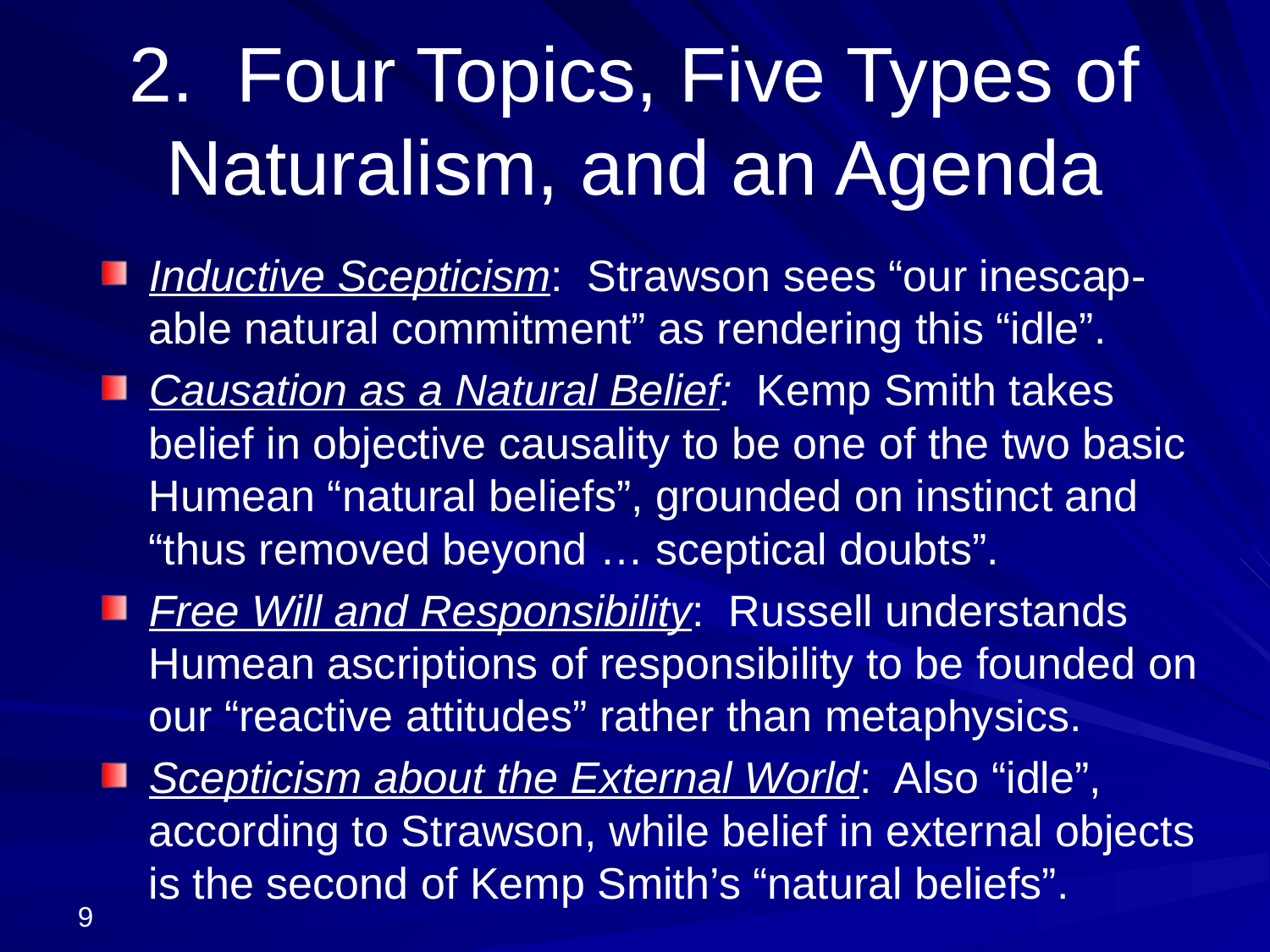

# 2.  Four Topics, Five Types of Naturalism, and an Agenda
Inductive Scepticism:  Strawson sees “our inescap-able natural commitment” as rendering this “idle”.
Causation as a Natural Belief:  Kemp Smith takes belief in objective causality to be one of the two basic Humean “natural beliefs”, grounded on instinct and “thus removed beyond … sceptical doubts”.
Free Will and Responsibility:  Russell understands Humean ascriptions of responsibility to be founded on our “reactive attitudes” rather than metaphysics.
Scepticism about the External World:  Also “idle”, according to Strawson, while belief in external objects is the second of Kemp Smith’s “natural beliefs”.
9